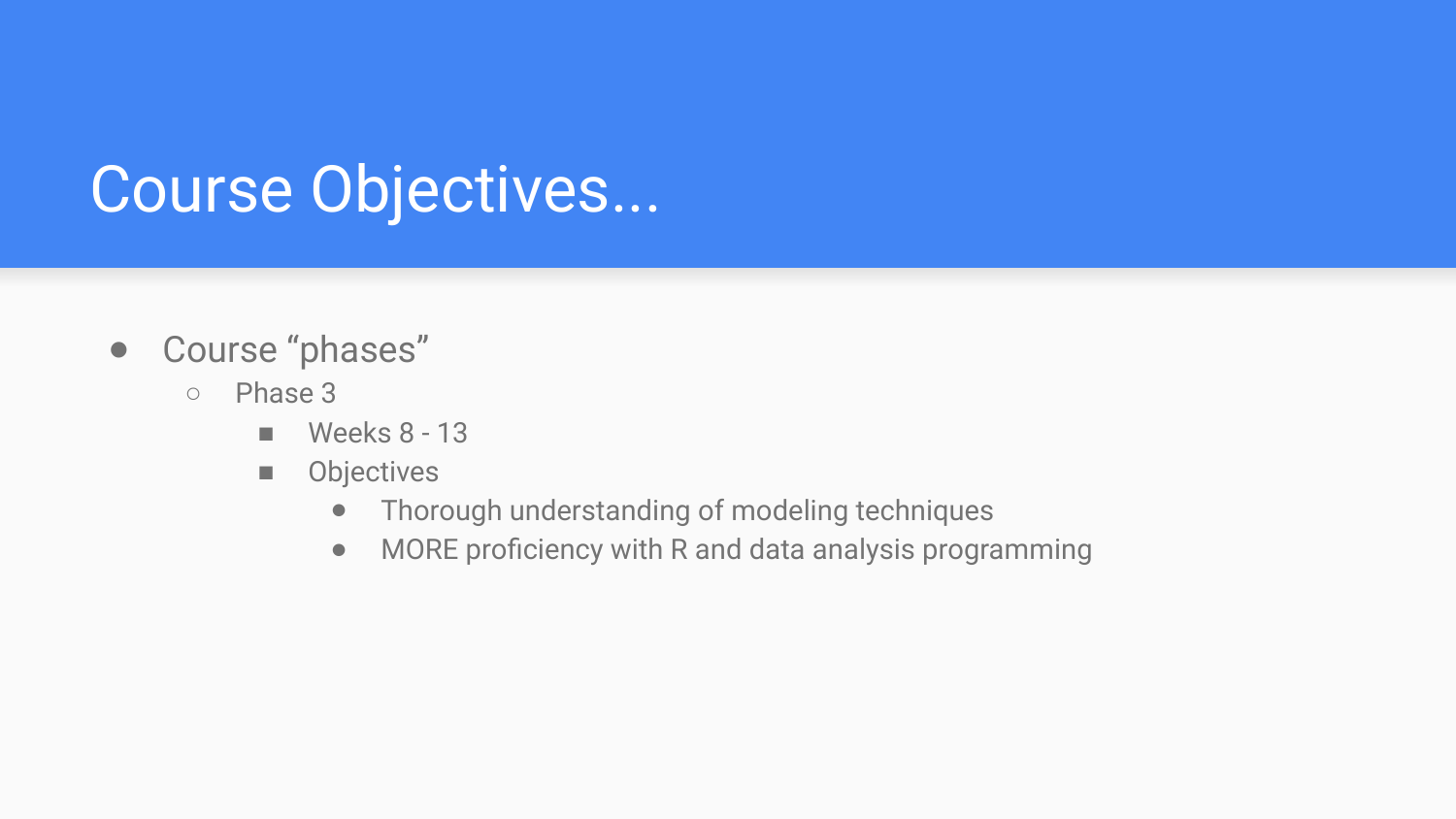

# Course Objectives...
Course “phases”
Phase 3
Weeks 8 - 13
Objectives
Thorough understanding of modeling techniques
MORE proficiency with R and data analysis programming